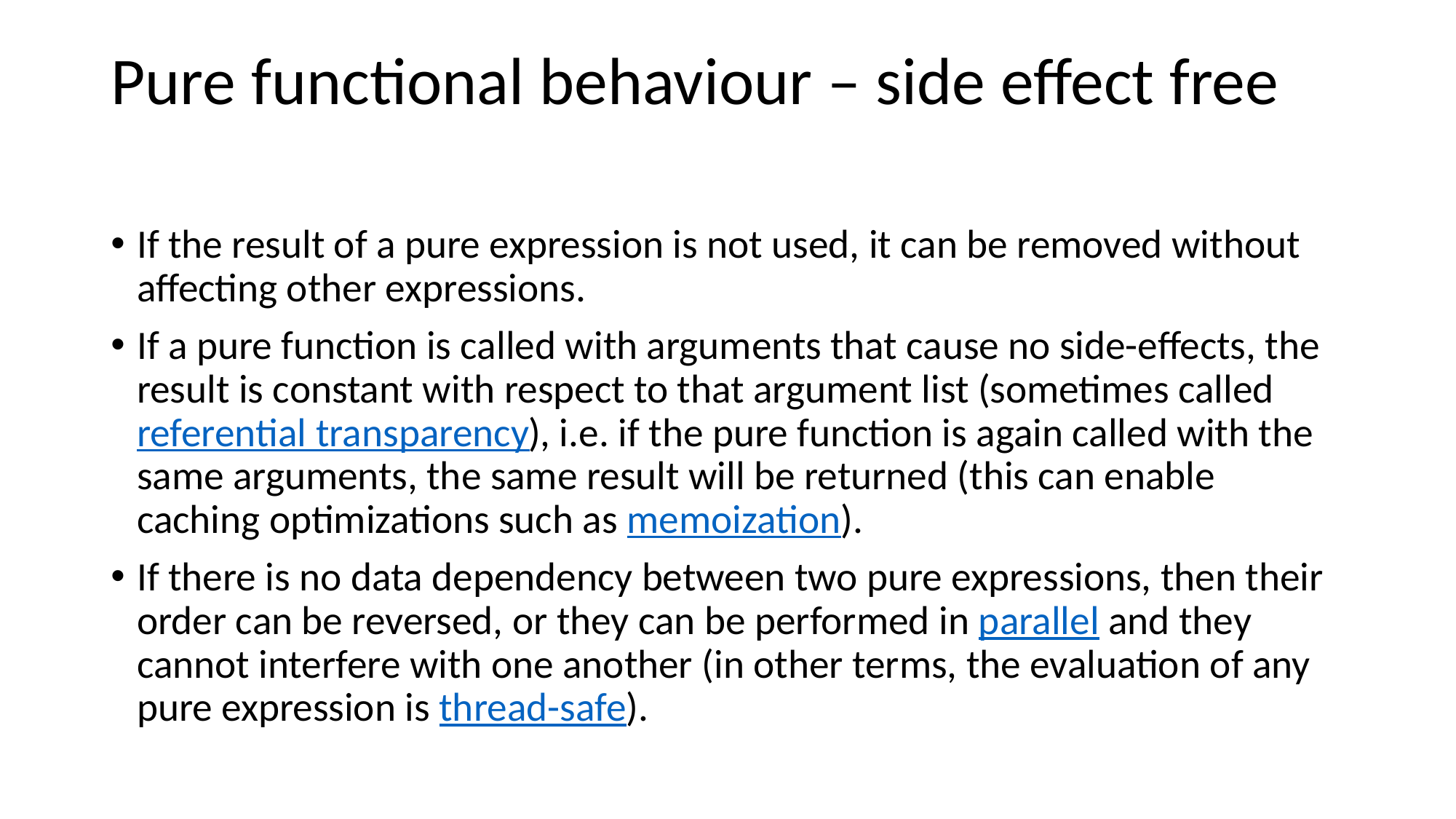

# Pure functional behaviour – side effect free
If the result of a pure expression is not used, it can be removed without affecting other expressions.
If a pure function is called with arguments that cause no side-effects, the result is constant with respect to that argument list (sometimes called referential transparency), i.e. if the pure function is again called with the same arguments, the same result will be returned (this can enable caching optimizations such as memoization).
If there is no data dependency between two pure expressions, then their order can be reversed, or they can be performed in parallel and they cannot interfere with one another (in other terms, the evaluation of any pure expression is thread-safe).